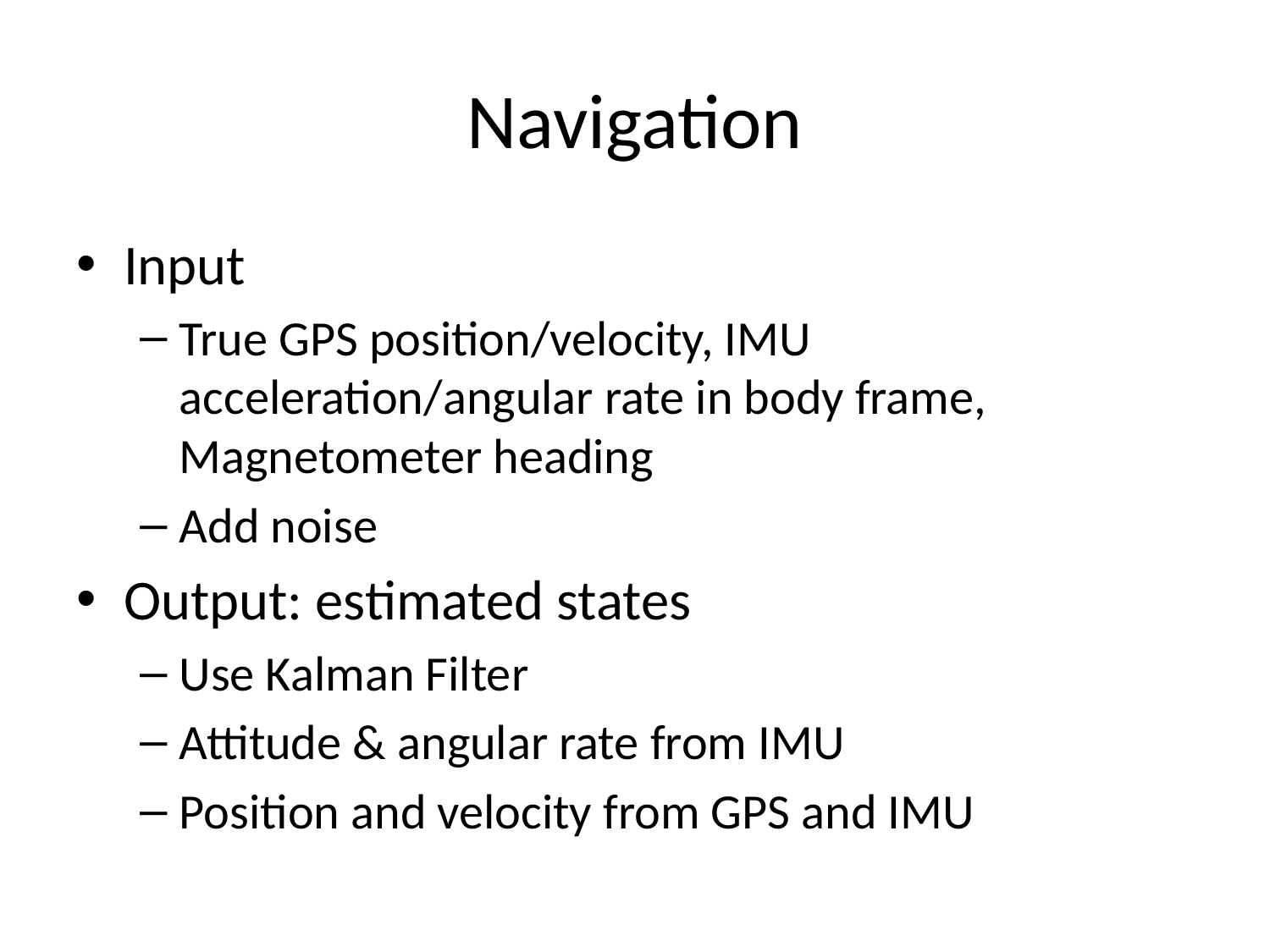

# Navigation
Input
True GPS position/velocity, IMU acceleration/angular rate in body frame, Magnetometer heading
Add noise
Output: estimated states
Use Kalman Filter
Attitude & angular rate from IMU
Position and velocity from GPS and IMU